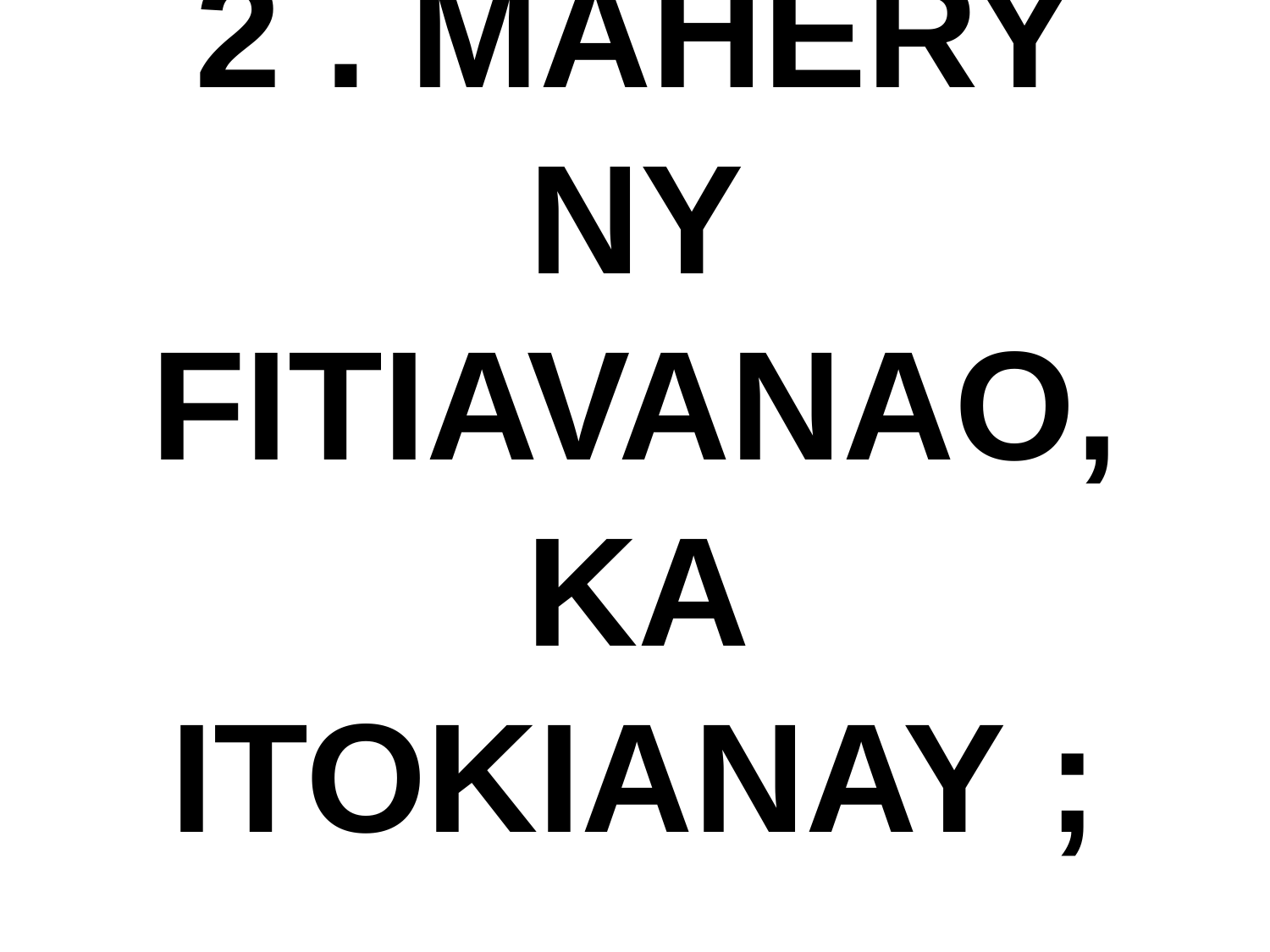

# 2 . MAHERY NY FITIAVANAO, KA ITOKIANAY ;